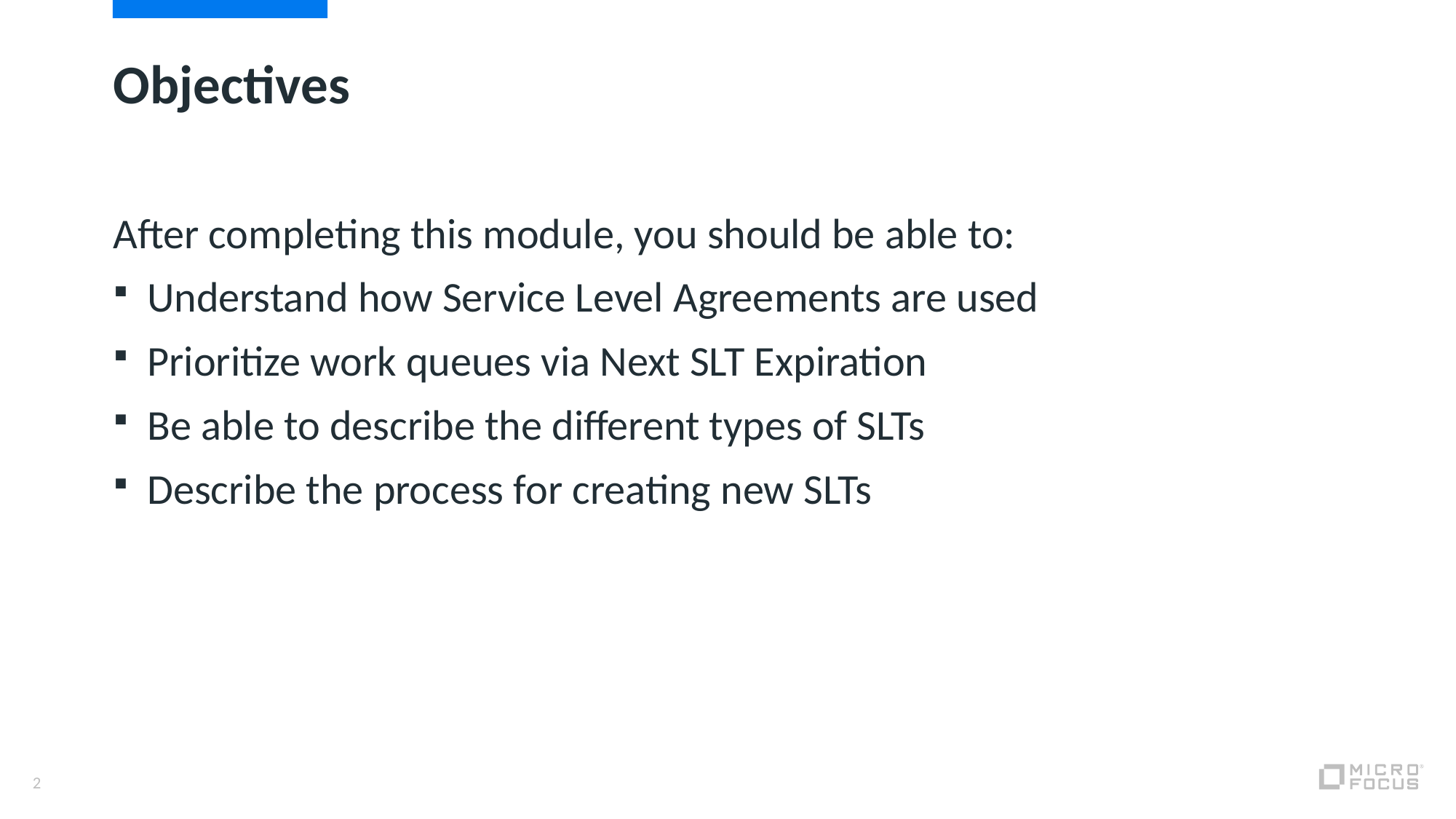

# Objectives
After completing this module, you should be able to:
Understand how Service Level Agreements are used
Prioritize work queues via Next SLT Expiration
Be able to describe the different types of SLTs
Describe the process for creating new SLTs
2